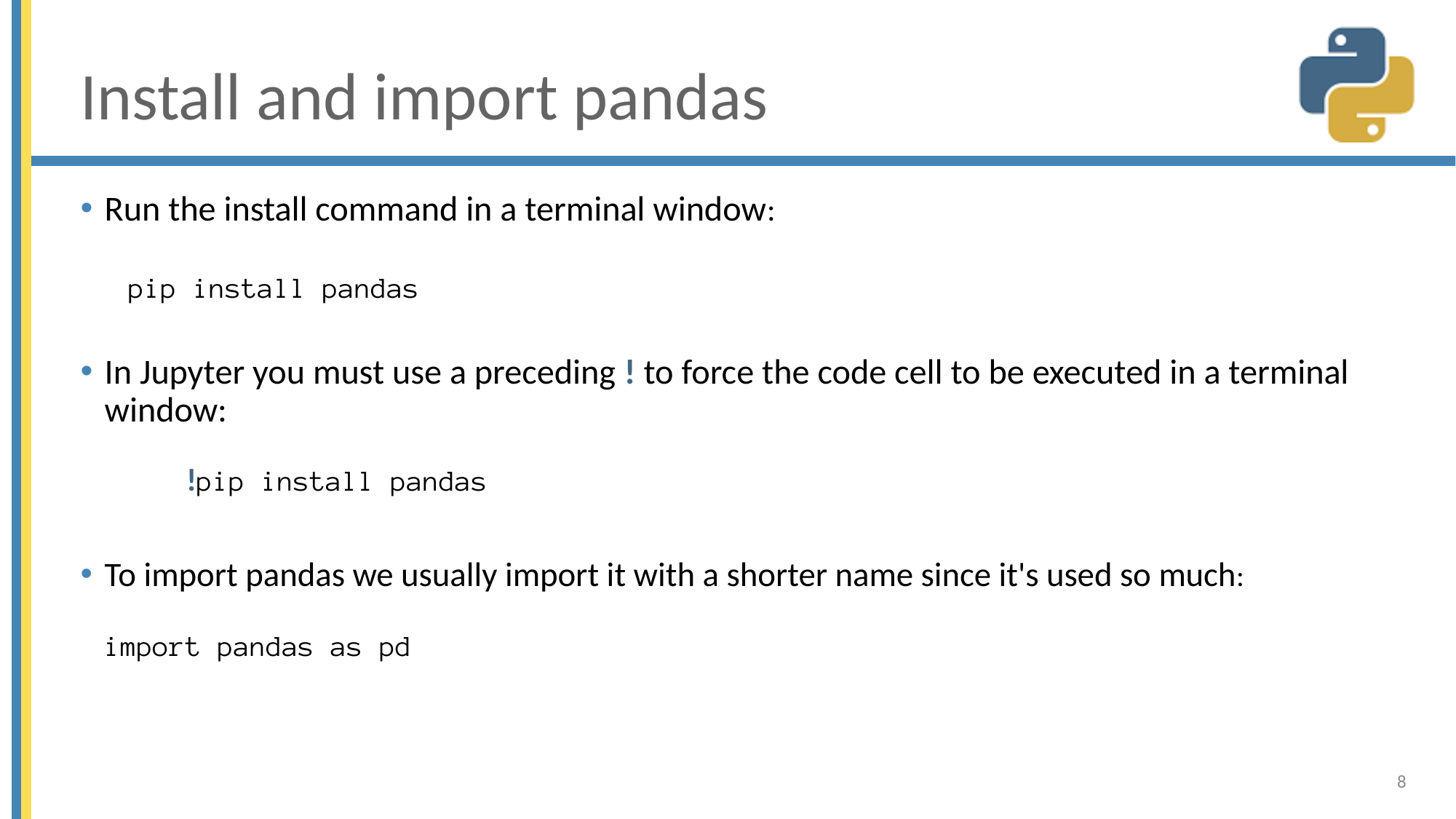

# Install and import pandas
Run the install command in a terminal window:
	pip install pandas

In Jupyter you must use a preceding ! to force the code cell to be executed in a terminal window:
  	!pip install pandas

To import pandas we usually import it with a shorter name since it's used so much:
	import pandas as pd
8